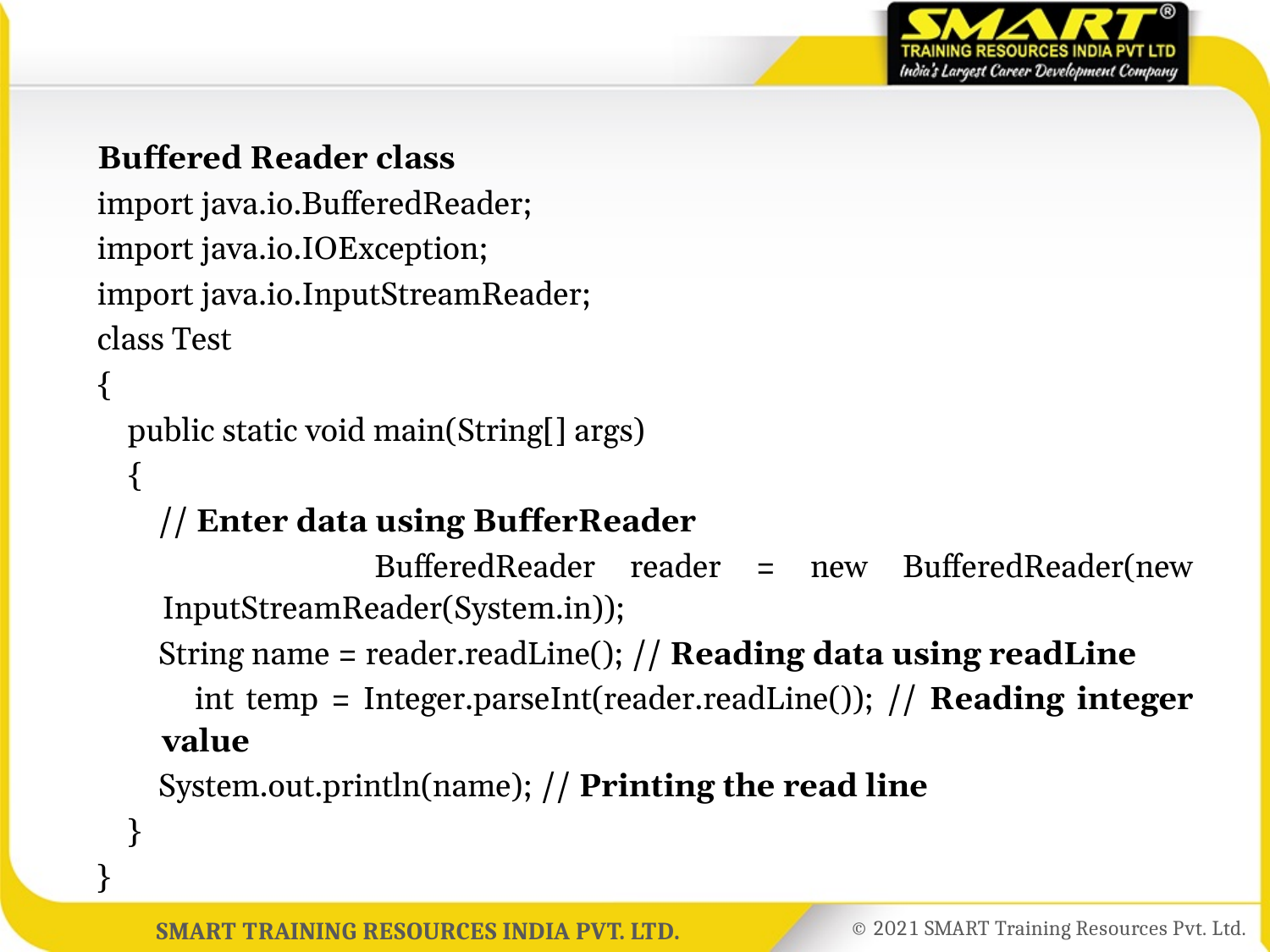

Buffered Reader class
import java.io.BufferedReader;
import java.io.IOException;
import java.io.InputStreamReader;
class Test
{
    public static void main(String[] args)
    {
        // Enter data using BufferReader
        BufferedReader reader = new BufferedReader(new InputStreamReader(System.in));
        String name = reader.readLine(); // Reading data using readLine
        int temp = Integer.parseInt(reader.readLine()); // Reading integer value
        System.out.println(name); // Printing the read line
    }
}